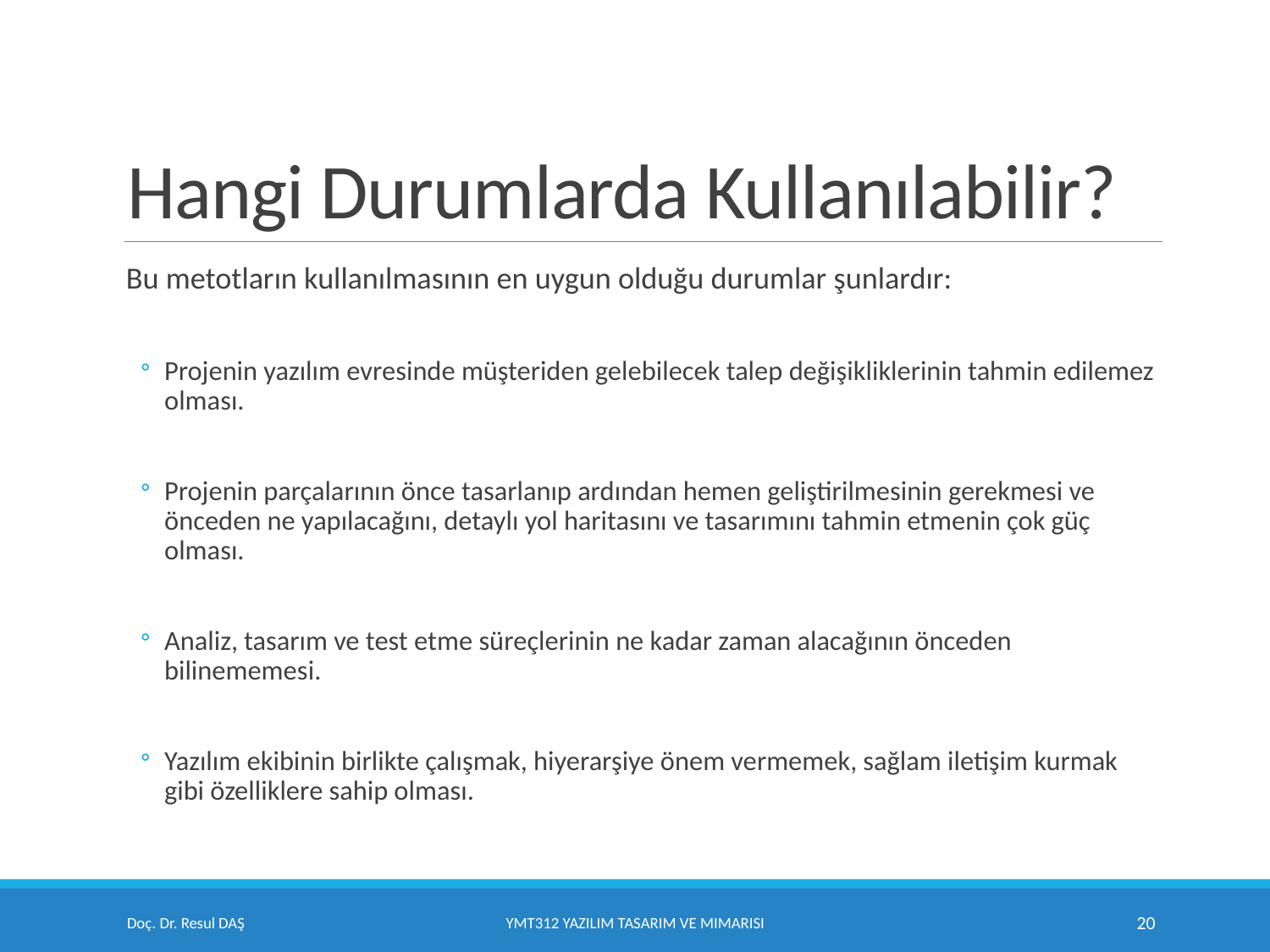

# Hangi Durumlarda Kullanılabilir?
Bu metotların kullanılmasının en uygun olduğu durumlar şunlardır:

Projenin yazılım evresinde müşteriden gelebilecek talep değişikliklerinin tahmin edilemez olması.

Projenin parçalarının önce tasarlanıp ardından hemen geliştirilmesinin gerekmesi ve önceden ne yapılacağını, detaylı yol haritasını ve tasarımını tahmin etmenin çok güç olması.

Analiz, tasarım ve test etme süreçlerinin ne kadar zaman alacağının önceden bilinememesi.

Yazılım ekibinin birlikte çalışmak, hiyerarşiye önem vermemek, sağlam iletişim kurmak gibi özelliklere sahip olması.
Doç. Dr. Resul DAŞ
YMT312 Yazılım Tasarım ve Mimarisi
20